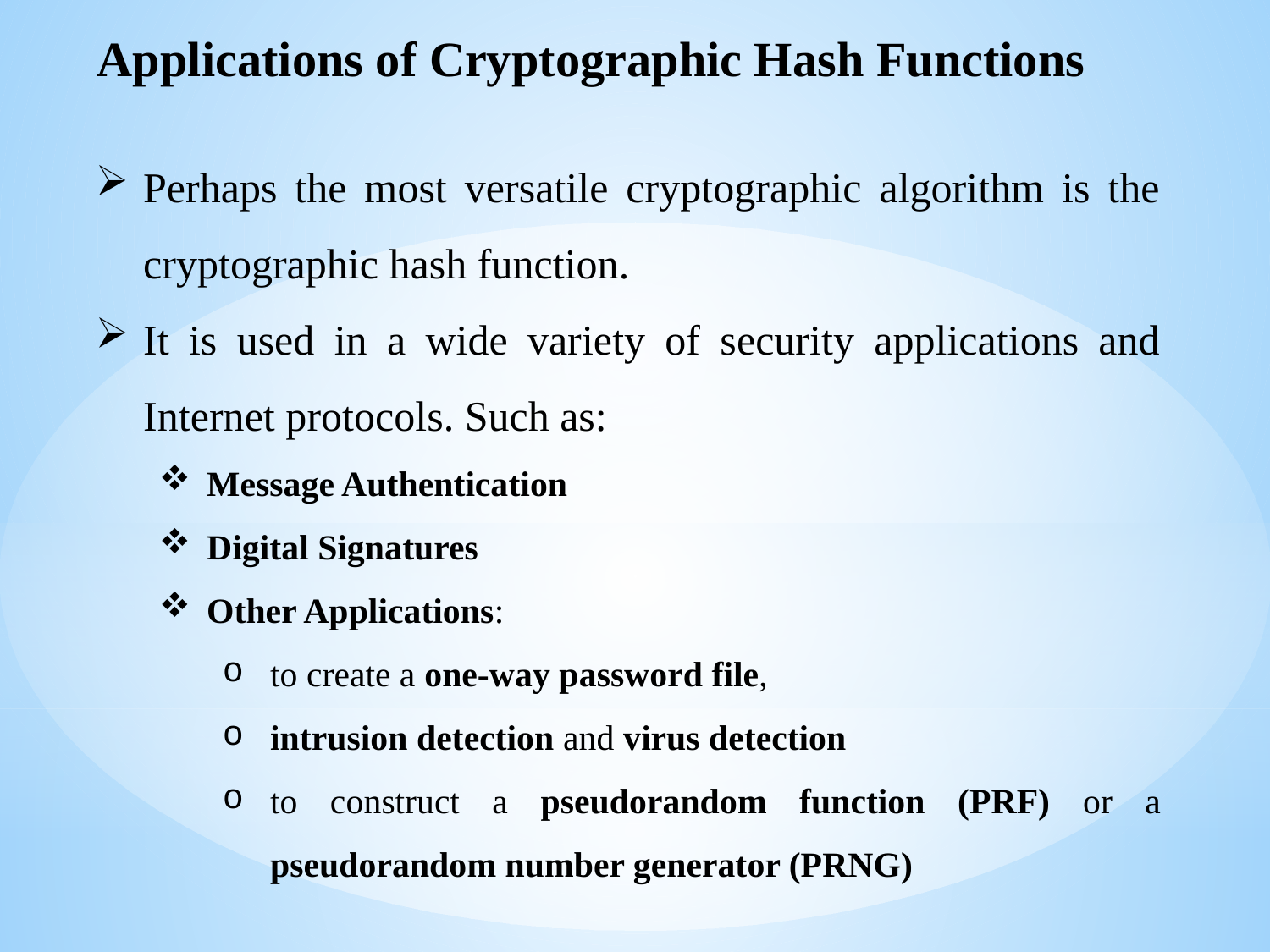

Applications of Cryptographic Hash Functions
Perhaps the most versatile cryptographic algorithm is the cryptographic hash function.
It is used in a wide variety of security applications and Internet protocols. Such as:
Message Authentication
Digital Signatures
Other Applications:
to create a one-way password file,
intrusion detection and virus detection
to construct a pseudorandom function (PRF) or a pseudorandom number generator (PRNG)